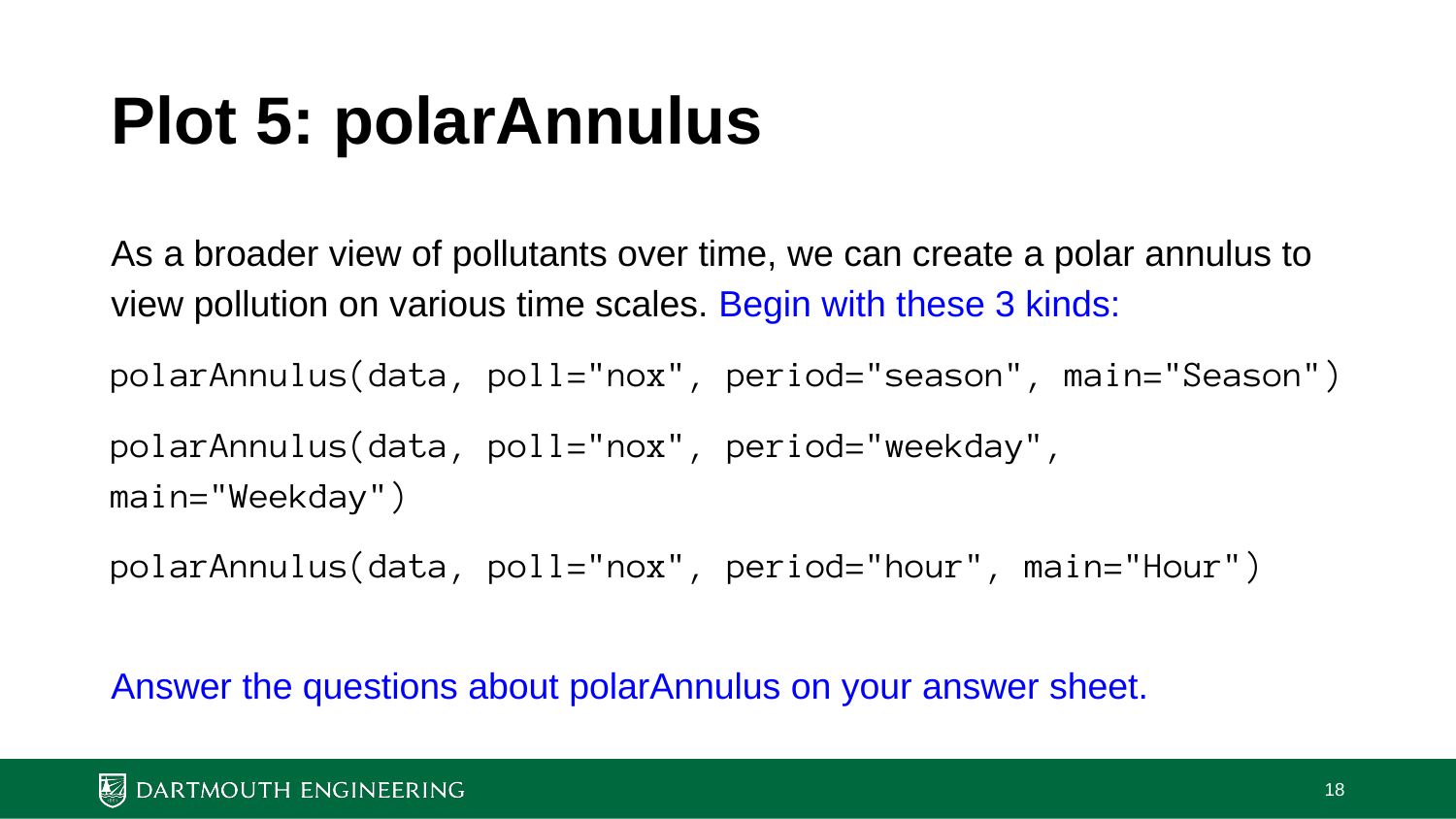

# Plot 5: polarAnnulus
As a broader view of pollutants over time, we can create a polar annulus to view pollution on various time scales. Begin with these 3 kinds:
polarAnnulus(data, poll="nox", period="season", main="Season")
polarAnnulus(data, poll="nox", period="weekday", main="Weekday")
polarAnnulus(data, poll="nox", period="hour", main="Hour")
Answer the questions about polarAnnulus on your answer sheet.
18